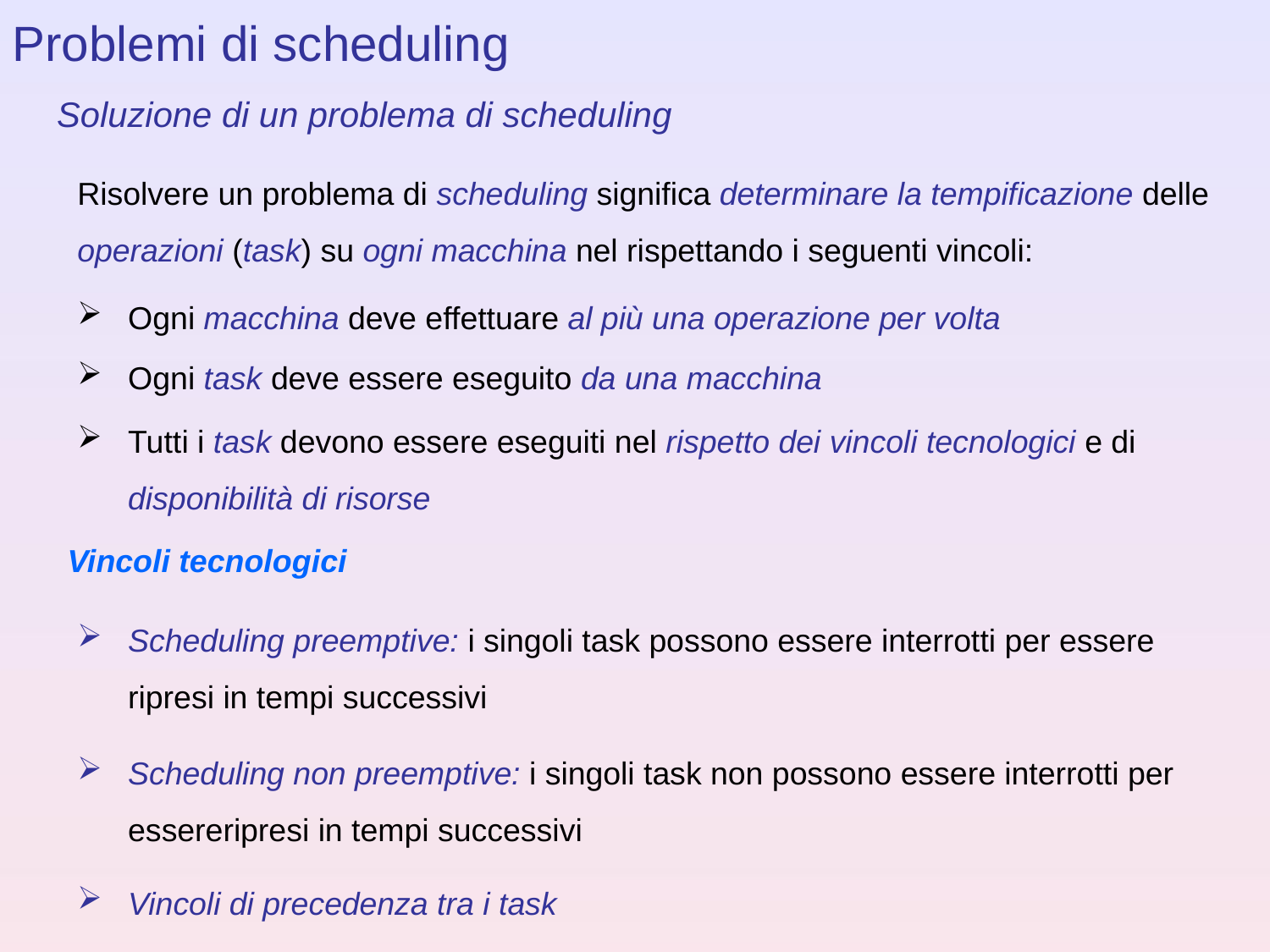

Problemi di scheduling
Soluzione di un problema di scheduling
Risolvere un problema di scheduling significa determinare la tempificazione delle operazioni (task) su ogni macchina nel rispettando i seguenti vincoli:
Ogni macchina deve effettuare al più una operazione per volta
Ogni task deve essere eseguito da una macchina
Tutti i task devono essere eseguiti nel rispetto dei vincoli tecnologici e di disponibilità di risorse
Vincoli tecnologici
Scheduling preemptive: i singoli task possono essere interrotti per essere ripresi in tempi successivi
Scheduling non preemptive: i singoli task non possono essere interrotti per essereripresi in tempi successivi
Vincoli di precedenza tra i task